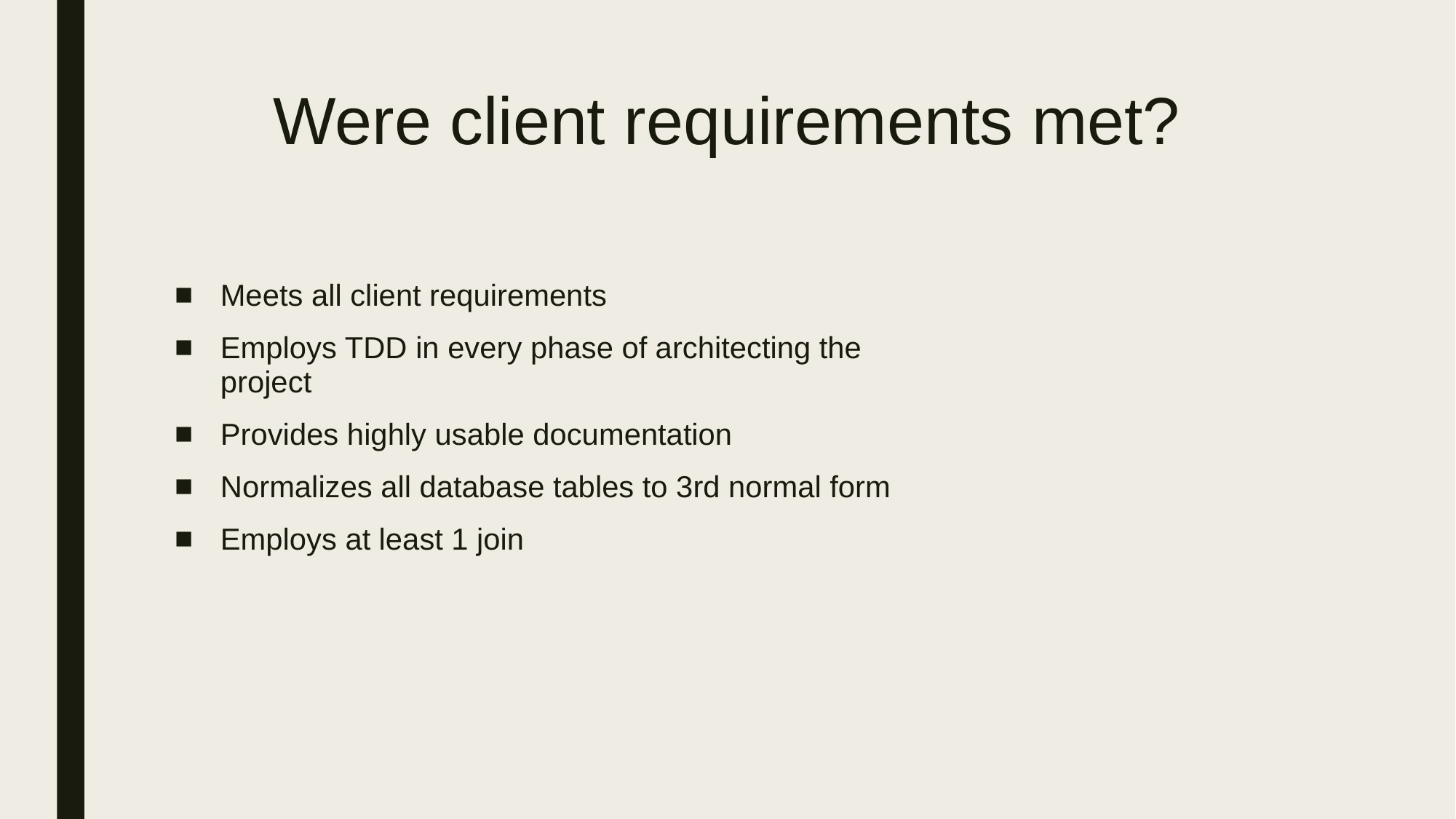

# Were client requirements met?
Meets all client requirements
Employs TDD in every phase of architecting the project
Provides highly usable documentation
Normalizes all database tables to 3rd normal form
Employs at least 1 join